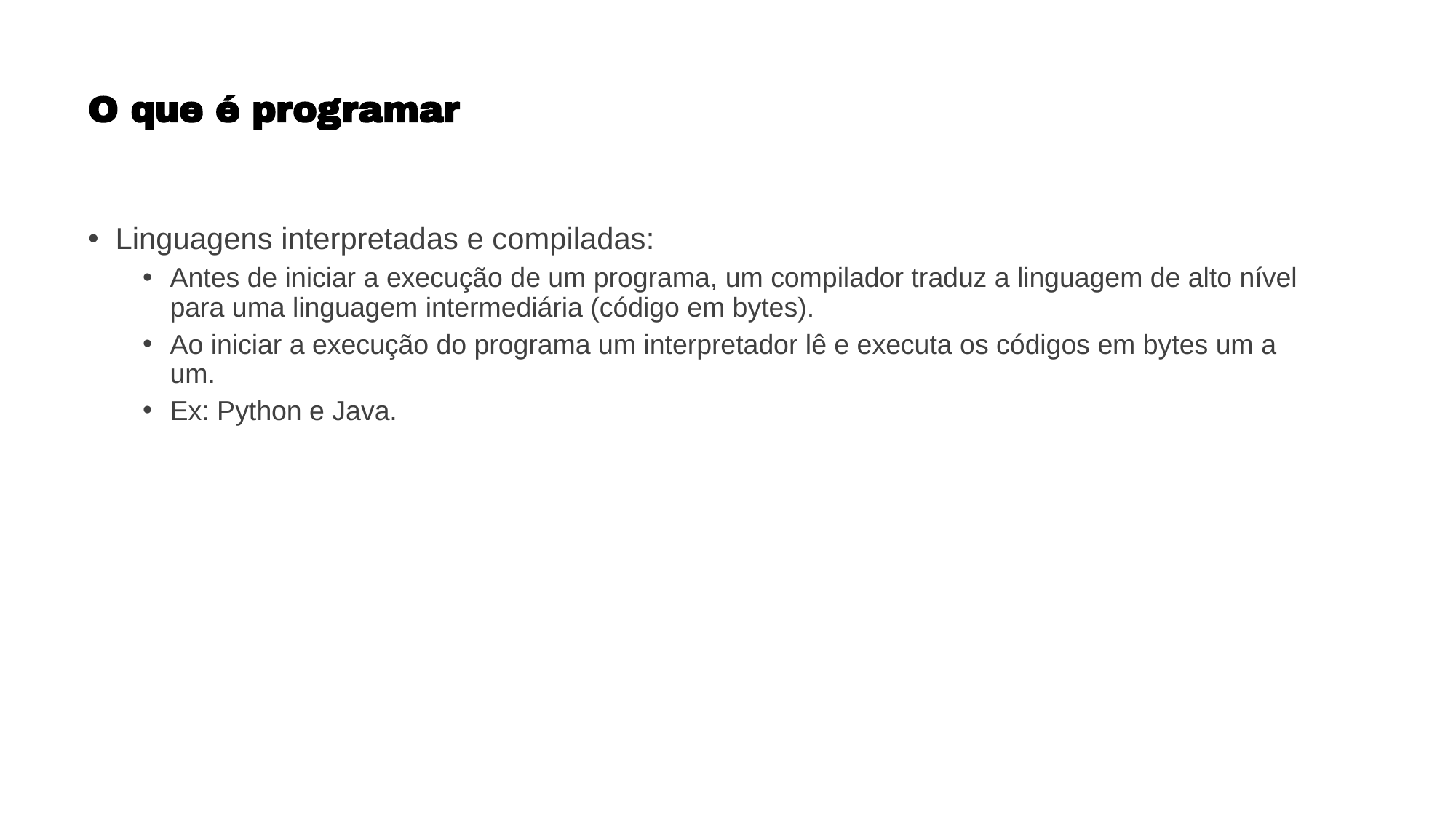

# O que é programar
Linguagens interpretadas e compiladas:
Antes de iniciar a execução de um programa, um compilador traduz a linguagem de alto nível para uma linguagem intermediária (código em bytes).
Ao iniciar a execução do programa um interpretador lê e executa os códigos em bytes um a um.
Ex: Python e Java.